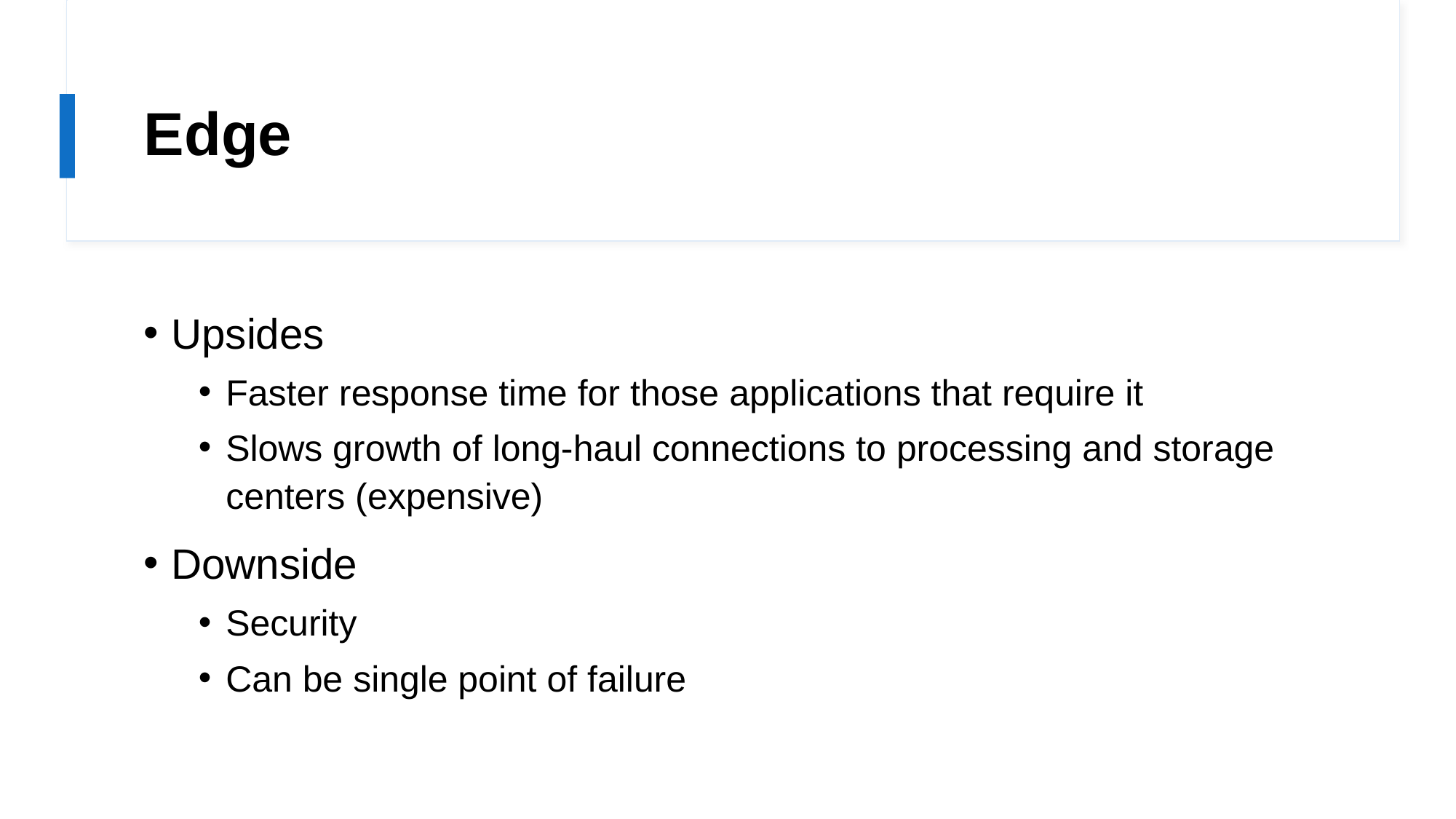

# Edge
Upsides
Faster response time for those applications that require it
Slows growth of long-haul connections to processing and storage centers (expensive)
Downside
Security
Can be single point of failure